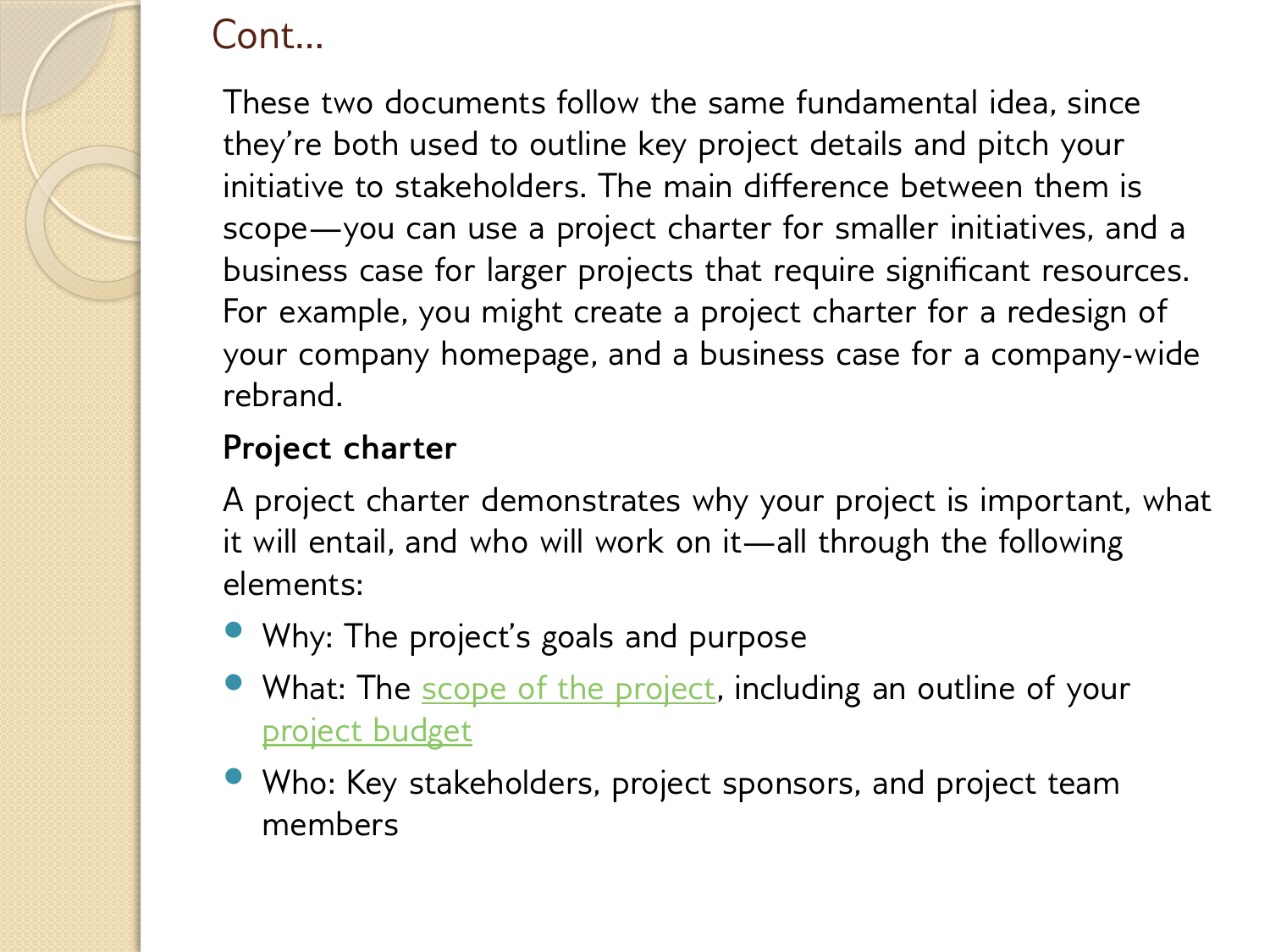

# Cont…
These two documents follow the same fundamental idea, since they’re both used to outline key project details and pitch your initiative to stakeholders. The main difference between them is scope—you can use a project charter for smaller initiatives, and a business case for larger projects that require significant resources. For example, you might create a project charter for a redesign of your company homepage, and a business case for a company-wide rebrand.
Project charter
A project charter demonstrates why your project is important, what it will entail, and who will work on it—all through the following elements:
Why: The project’s goals and purpose
What: The scope of the project, including an outline of your project budget
Who: Key stakeholders, project sponsors, and project team members